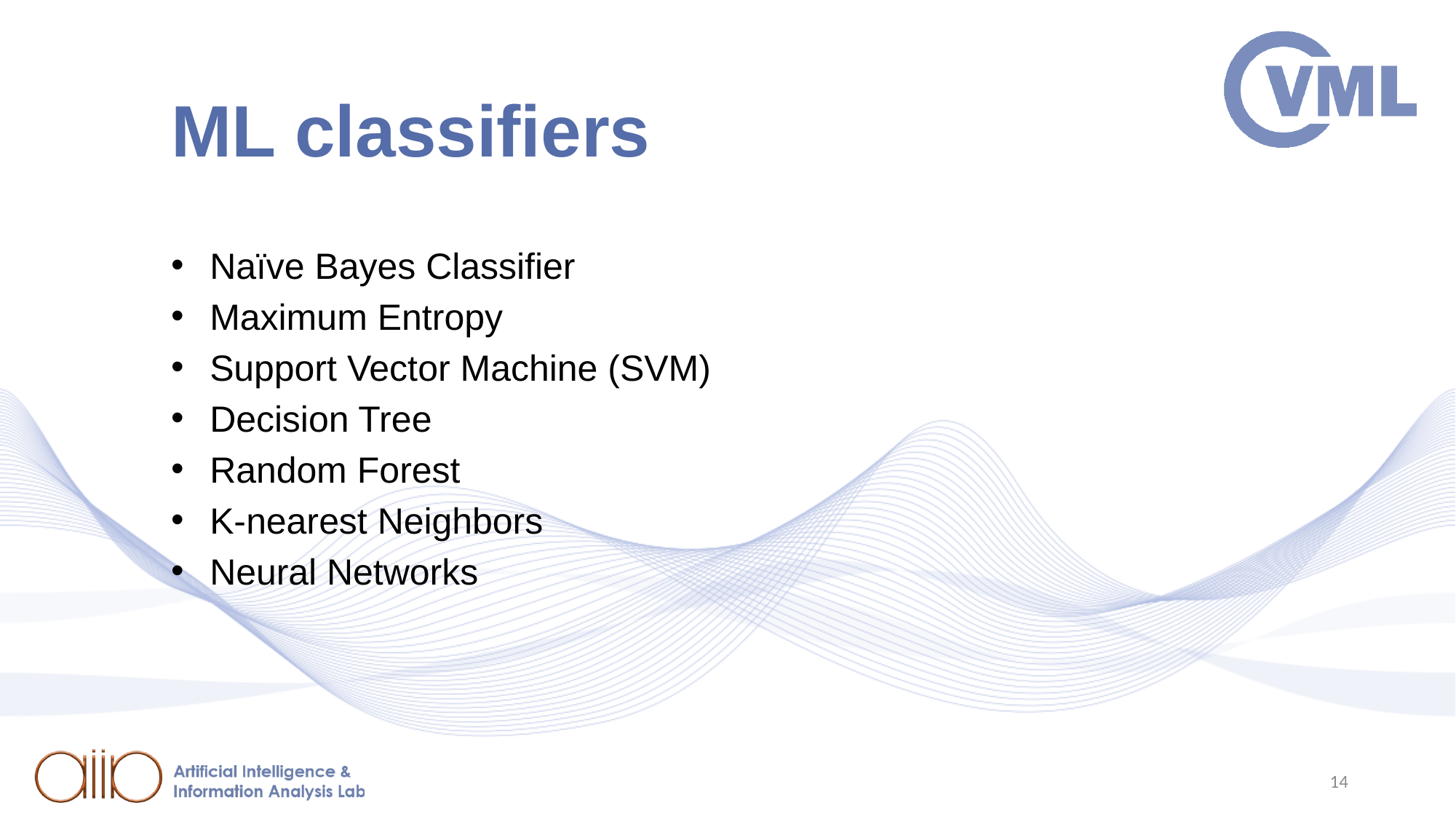

# ML classifiers
Naïve Bayes Classifier
Maximum Entropy
Support Vector Machine (SVM)
Decision Tree
Random Forest
K-nearest Neighbors
Neural Networks

14